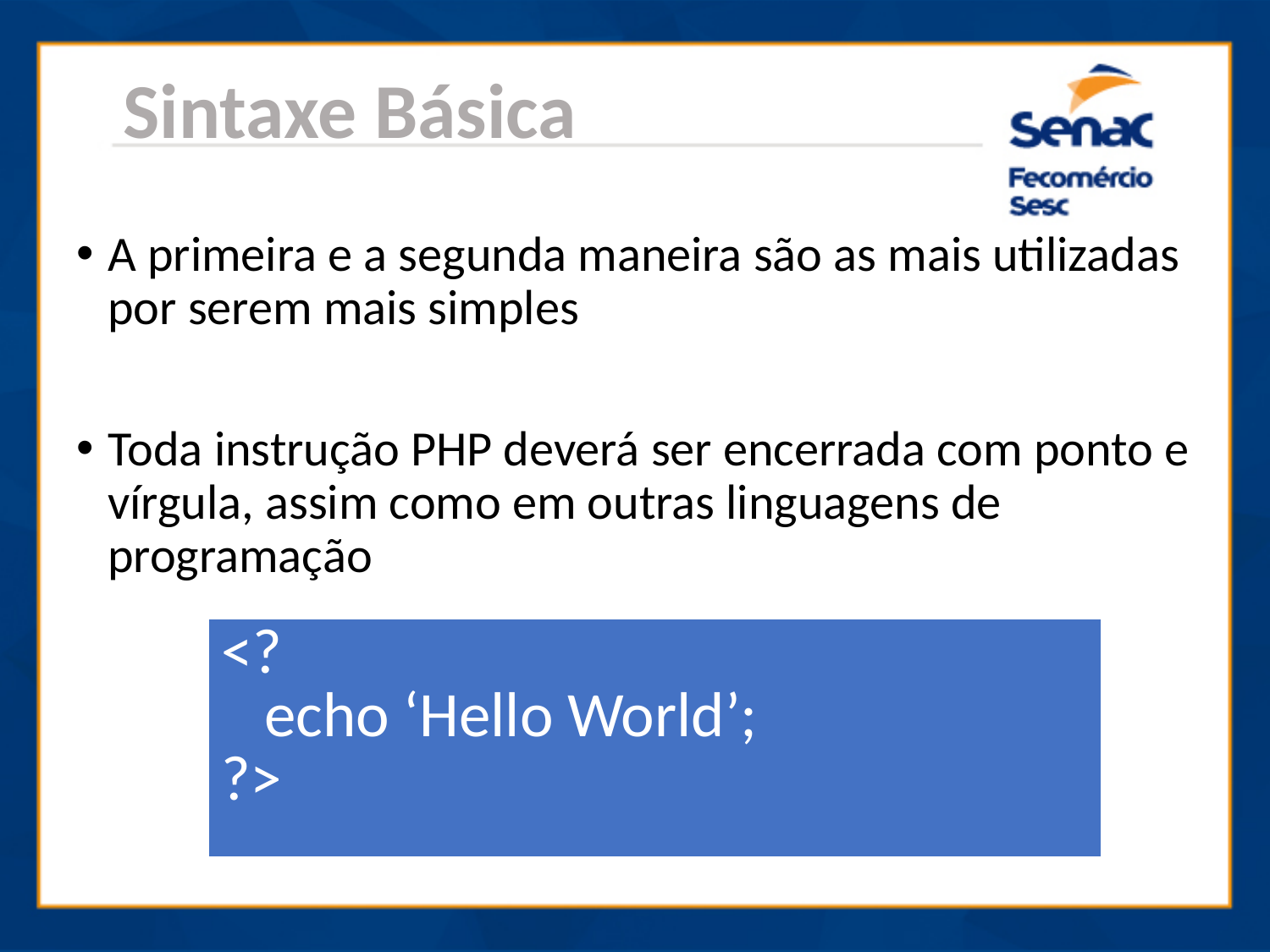

Sintaxe Básica
A primeira e a segunda maneira são as mais utilizadas por serem mais simples

Toda instrução PHP deverá ser encerrada com ponto e vírgula, assim como em outras linguagens de programação
| <? echo ‘Hello World’; ?> |
| --- |